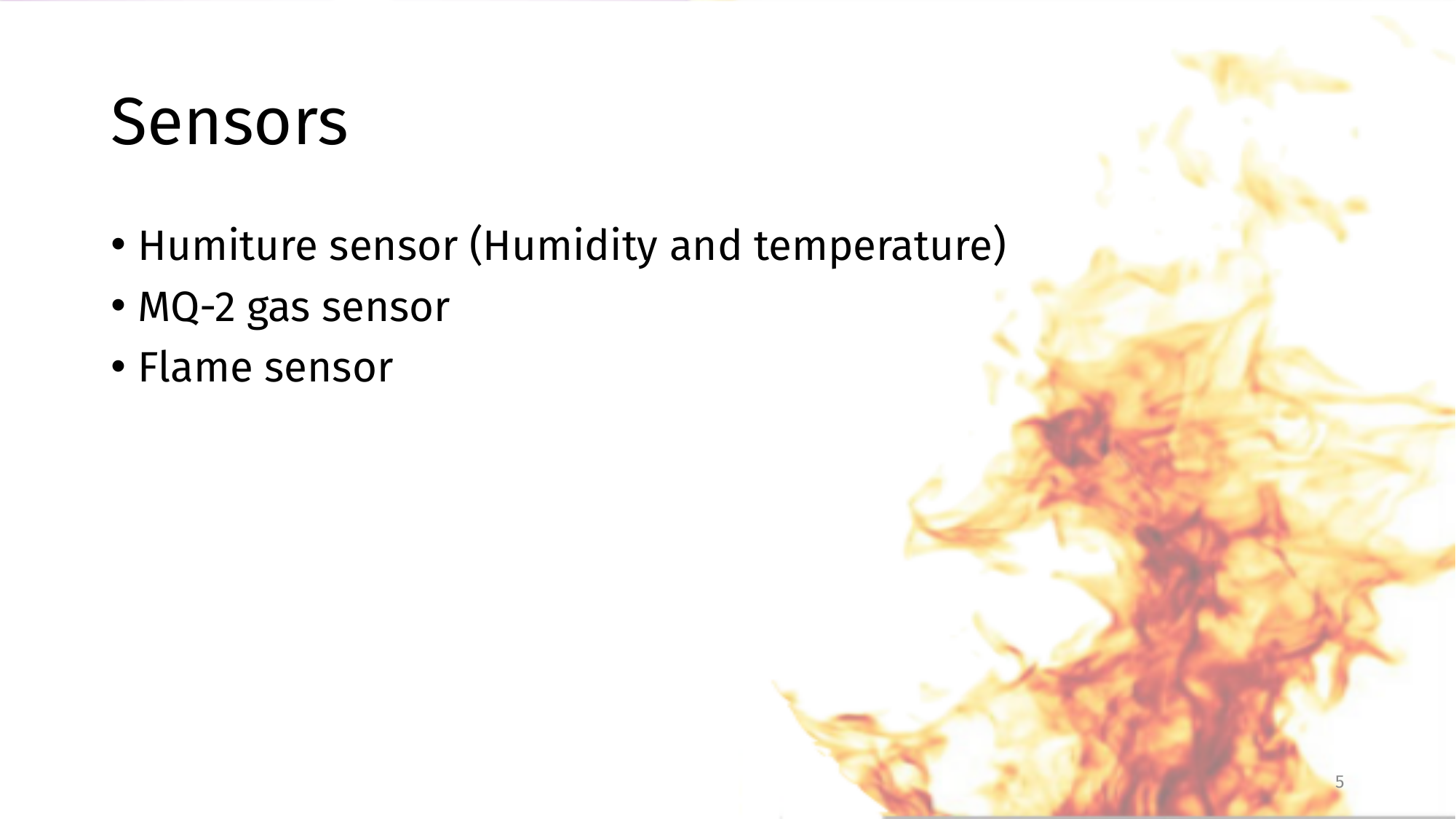

# Sensors
Humiture sensor (Humidity and temperature)
MQ-2 gas sensor
Flame sensor
5